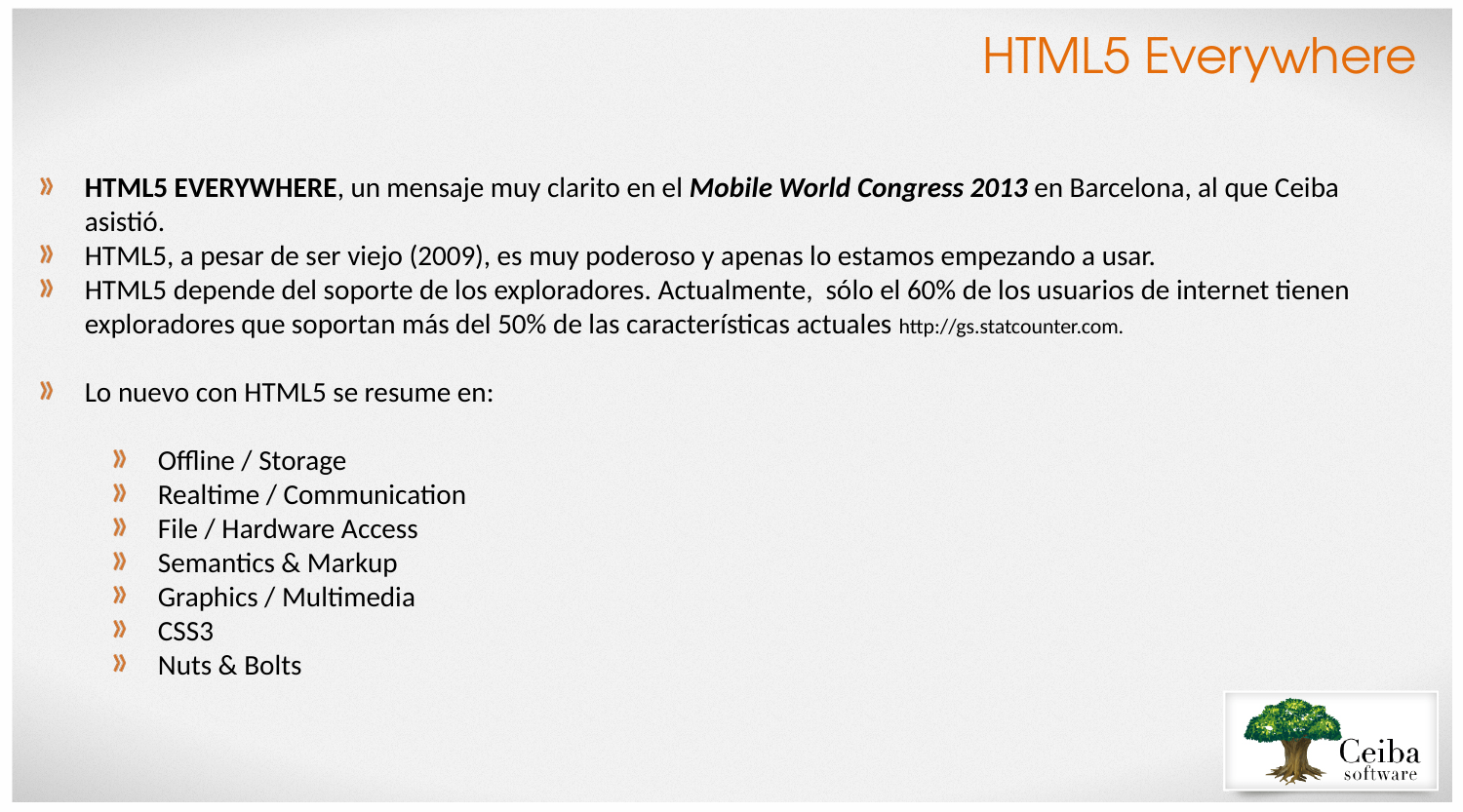

HTML5 Everywhere
HTML5 EVERYWHERE, un mensaje muy clarito en el Mobile World Congress 2013 en Barcelona, al que Ceiba asistió.
HTML5, a pesar de ser viejo (2009), es muy poderoso y apenas lo estamos empezando a usar.
HTML5 depende del soporte de los exploradores. Actualmente,  sólo el 60% de los usuarios de internet tienen exploradores que soportan más del 50% de las características actuales http://gs.statcounter.com.

Lo nuevo con HTML5 se resume en:

Offline / Storage
Realtime / Communication
File / Hardware Access
Semantics & Markup
Graphics / Multimedia
CSS3
Nuts & Bolts